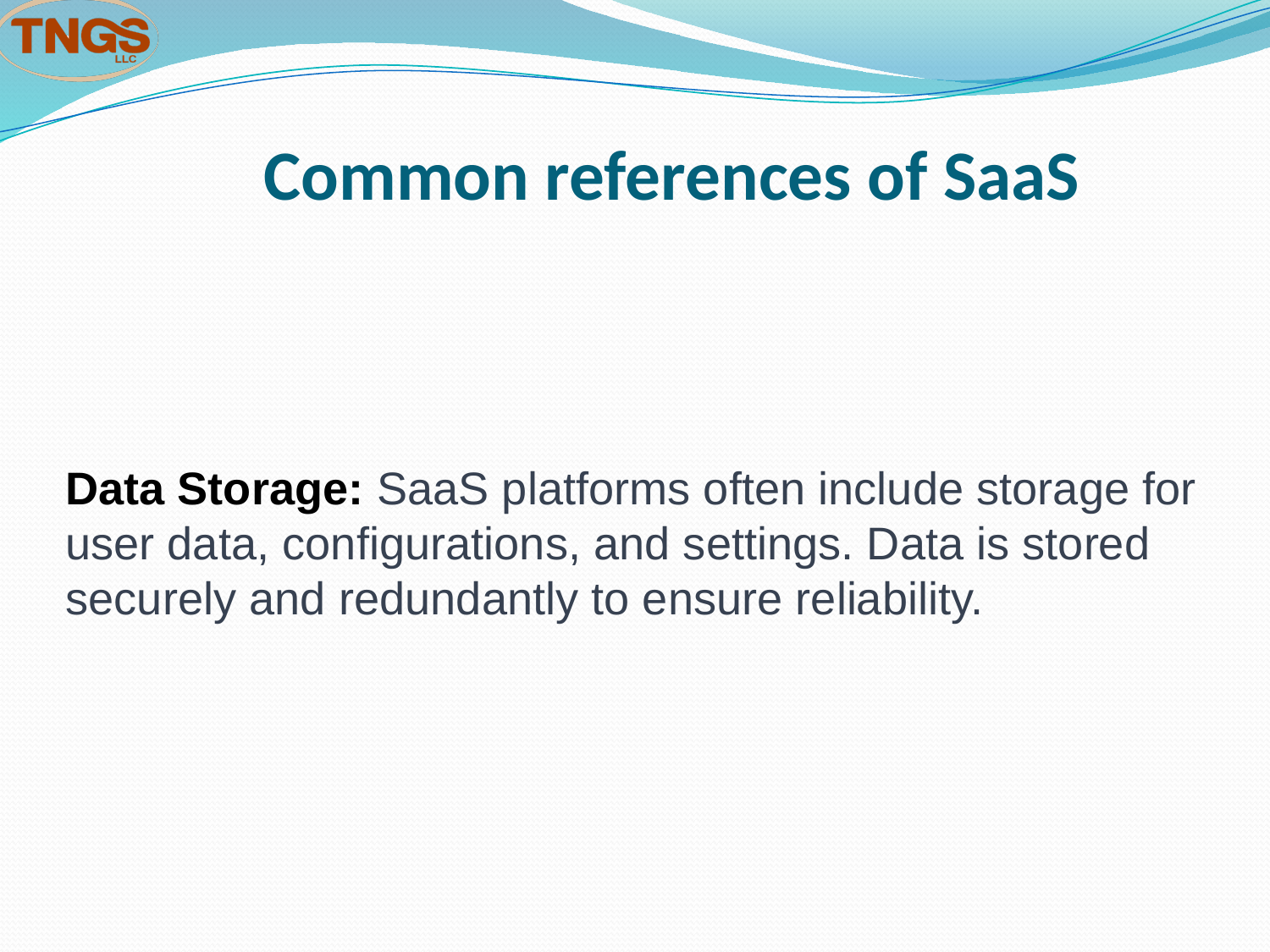

# Common references of SaaS
Data Storage: SaaS platforms often include storage for user data, configurations, and settings. Data is stored securely and redundantly to ensure reliability.